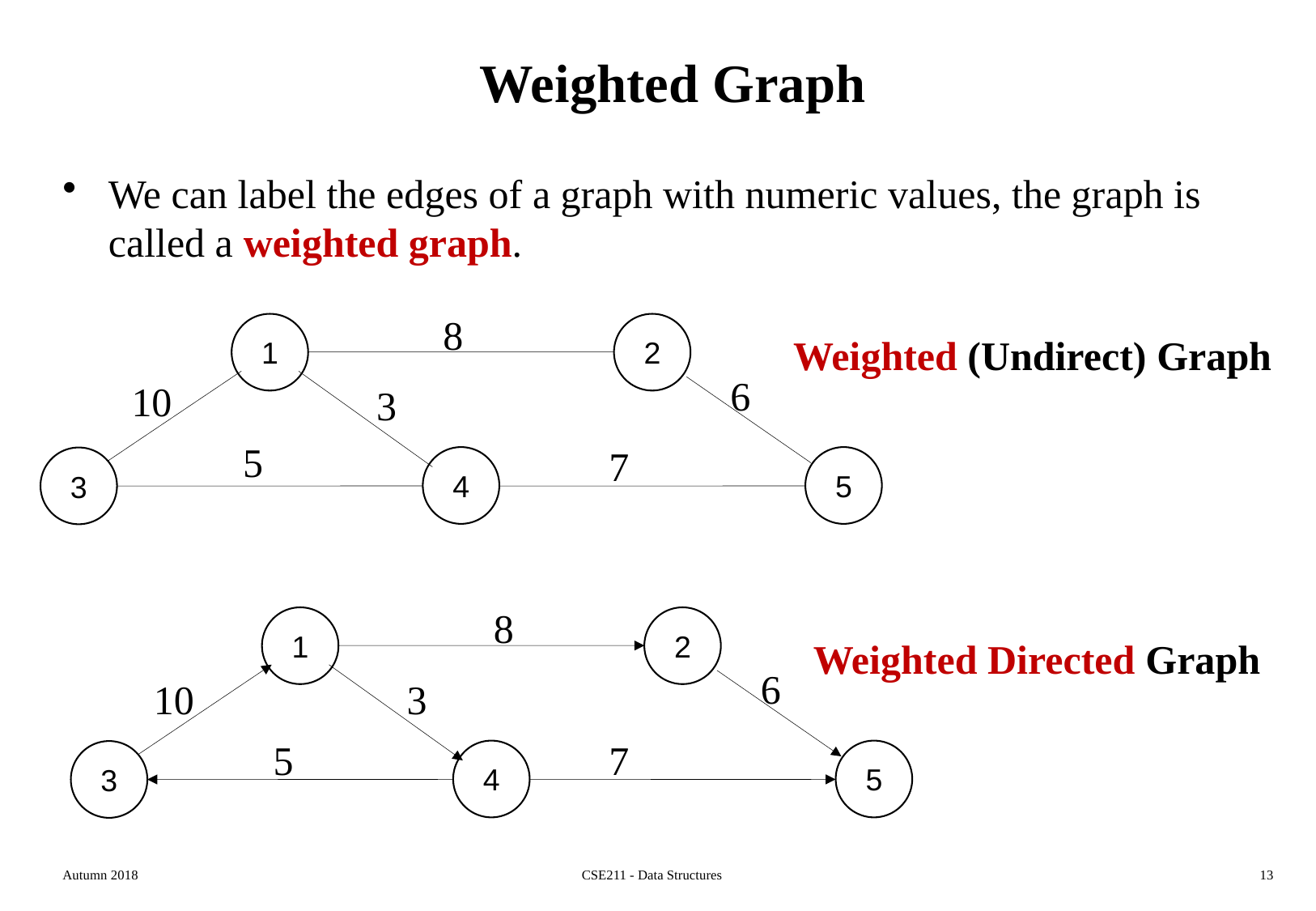

# Weighted Graph
We can label the edges of a graph with numeric values, the graph is called a weighted graph.
8
1
2

4
5
3

Weighted (Undirect) Graph
6
10
3
5
7
8
1
2

4
5
3

Weighted Directed Graph
6
10
3
5
7
Autumn 2018
CSE211 - Data Structures
13